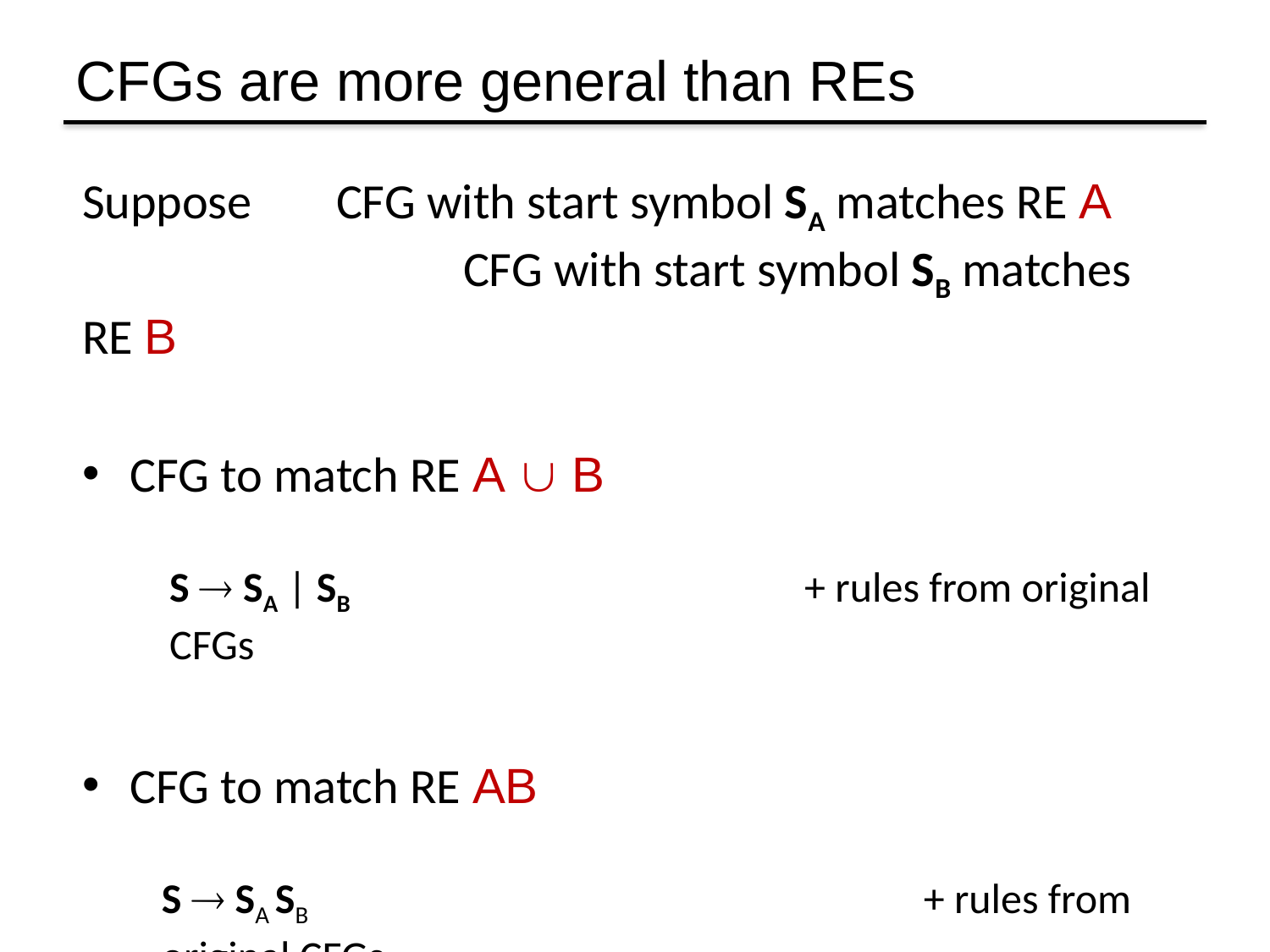

# CFGs are more general than REs
Suppose	CFG with start symbol SA matches RE A
			CFG with start symbol SB matches RE B

CFG to match RE A ∪ B

S → SA | SB				+ rules from original CFGs

CFG to match RE AB

S → SA SB					+ rules from original CFGs